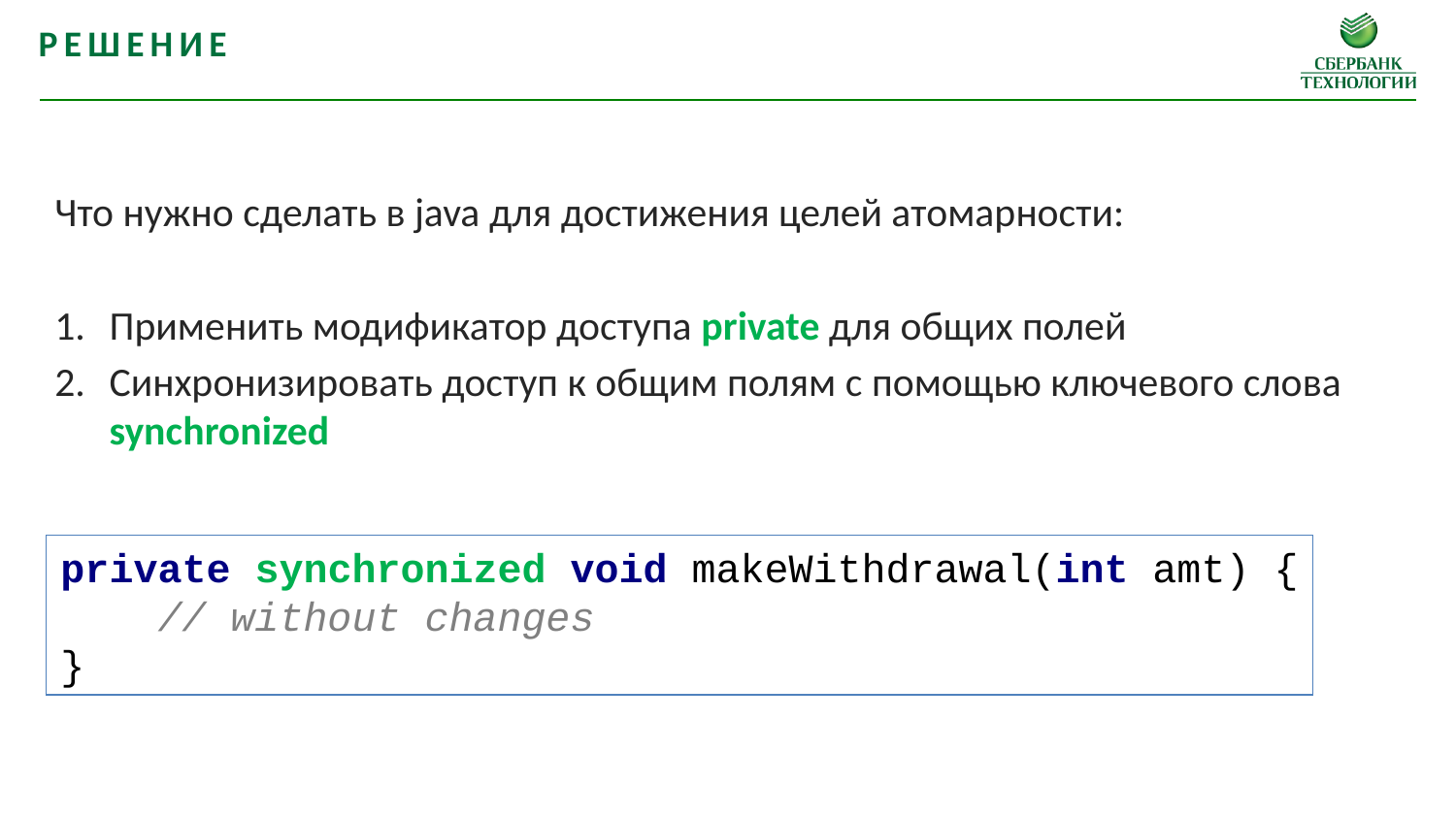

решение
Что нужно сделать в java для достижения целей атомарности:

Применить модификатор доступа private для общих полей
Синхронизировать доступ к общим полям с помощью ключевого слова synchronized

private synchronized void makeWithdrawal(int amt) {
    // without changes
}